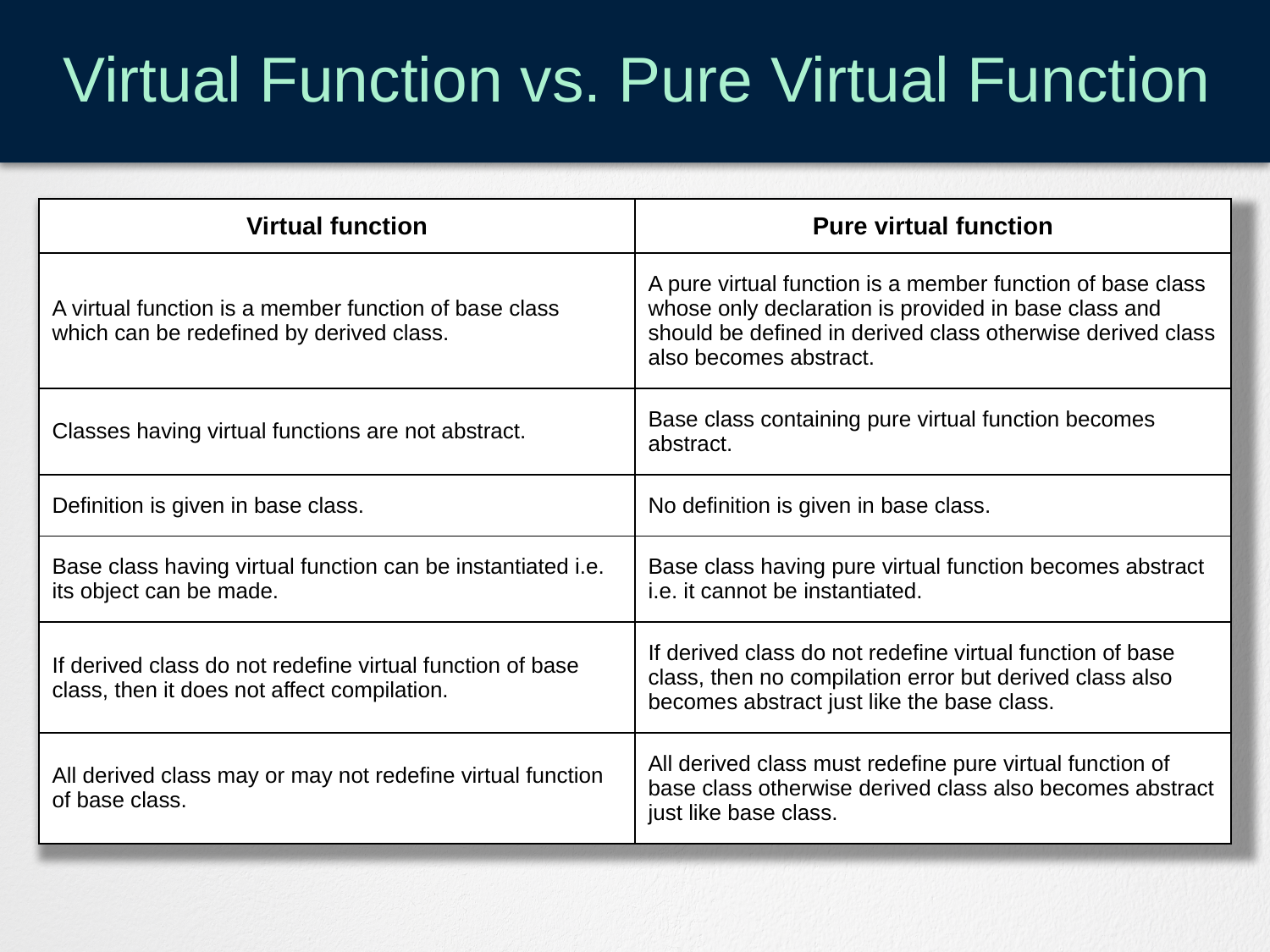

# Virtual Function vs. Pure Virtual Function
| Virtual function | Pure virtual function |
| --- | --- |
| A virtual function is a member function of base class which can be redefined by derived class. | A pure virtual function is a member function of base class whose only declaration is provided in base class and should be defined in derived class otherwise derived class also becomes abstract. |
| Classes having virtual functions are not abstract. | Base class containing pure virtual function becomes abstract. |
| Definition is given in base class. | No definition is given in base class. |
| Base class having virtual function can be instantiated i.e. its object can be made. | Base class having pure virtual function becomes abstract i.e. it cannot be instantiated. |
| If derived class do not redefine virtual function of base class, then it does not affect compilation. | If derived class do not redefine virtual function of base class, then no compilation error but derived class also becomes abstract just like the base class. |
| All derived class may or may not redefine virtual function of base class. | All derived class must redefine pure virtual function of base class otherwise derived class also becomes abstract just like base class. |